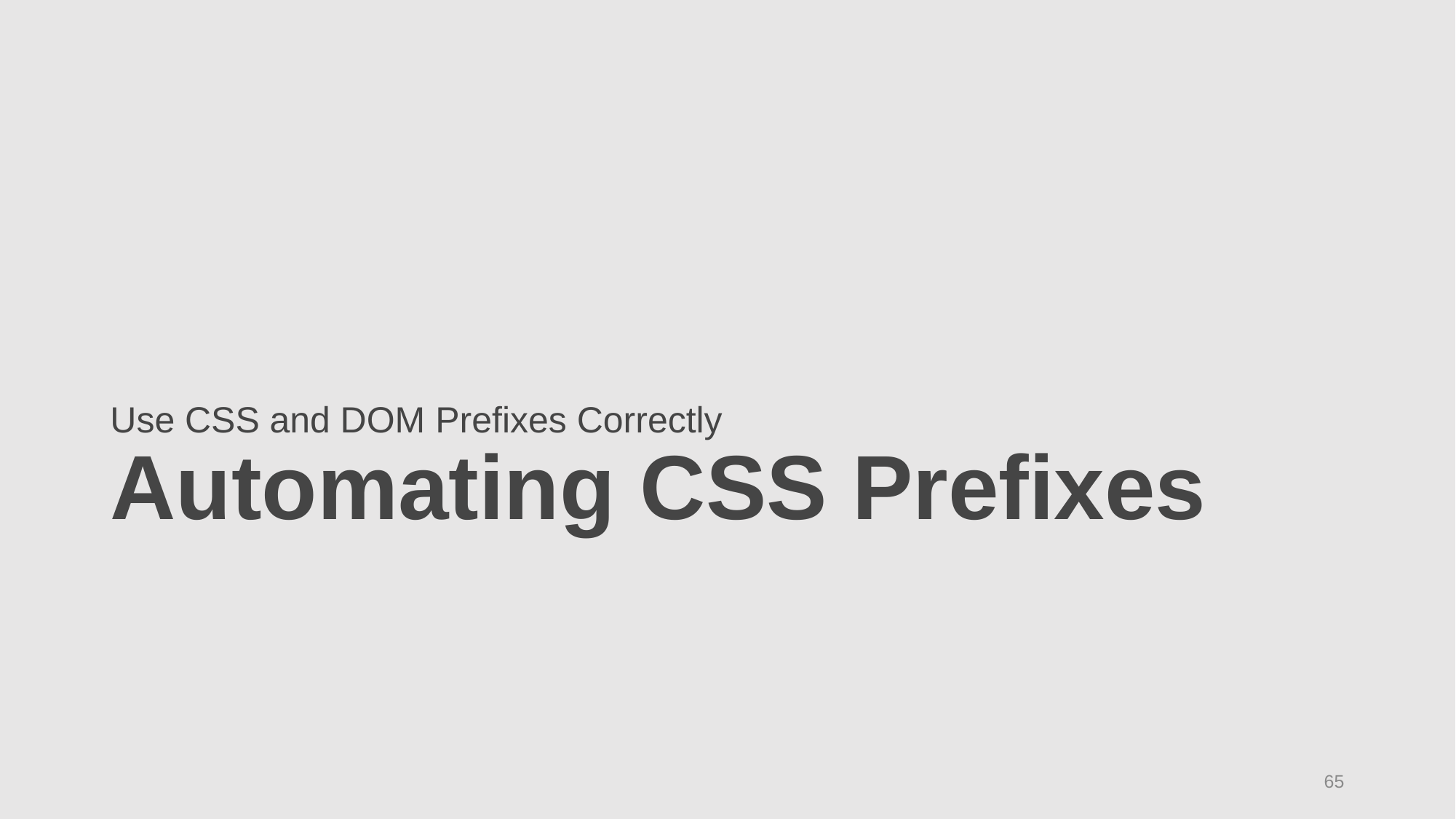

# Use CSS and DOM Prefixes Correctly Automating CSS Prefixes

65